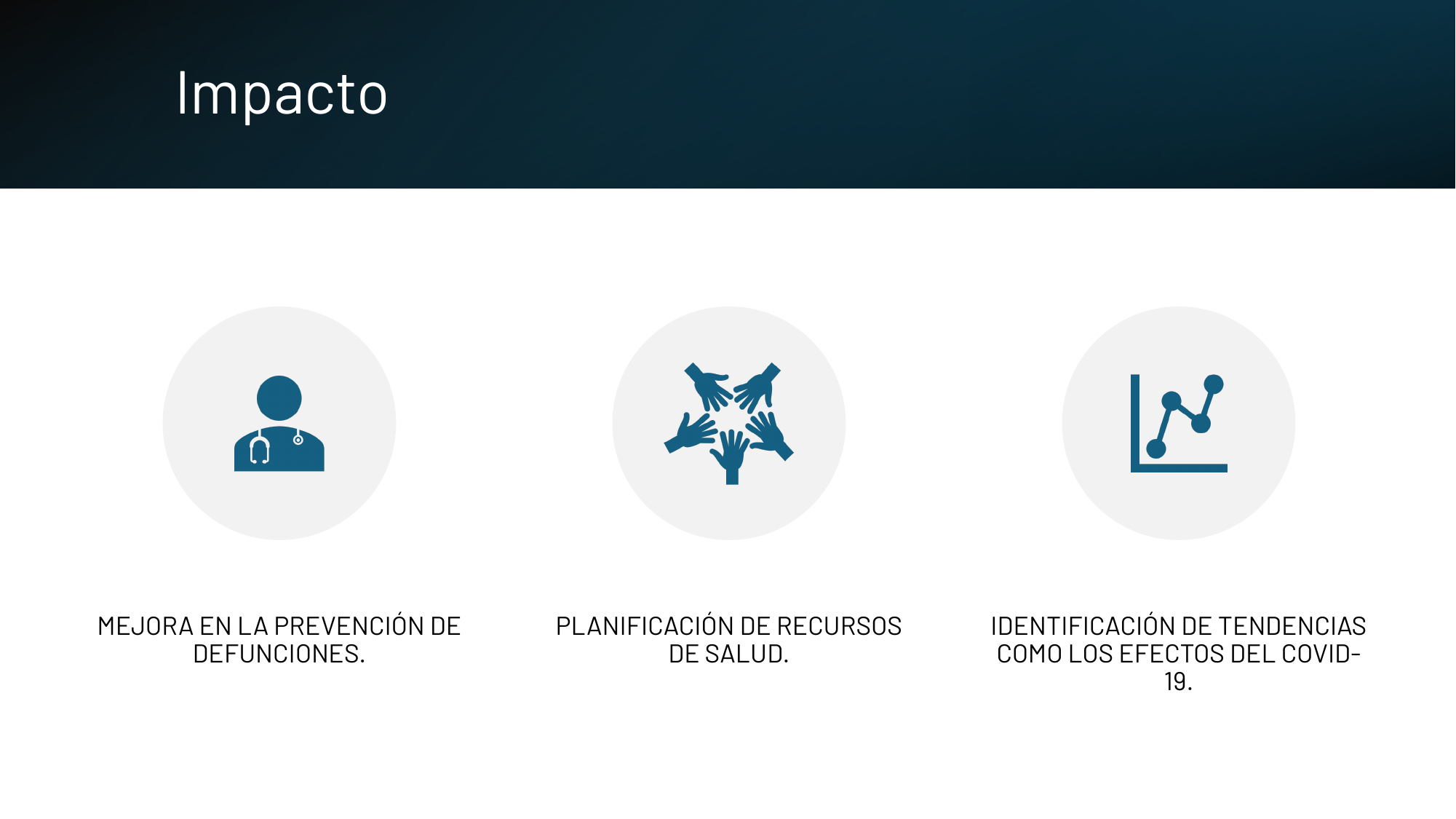

# Impacto
Mejora en la prevención de defunciones.
Planificación de recursos de salud.
Identificación de tendencias como los efectos del COVID-19.